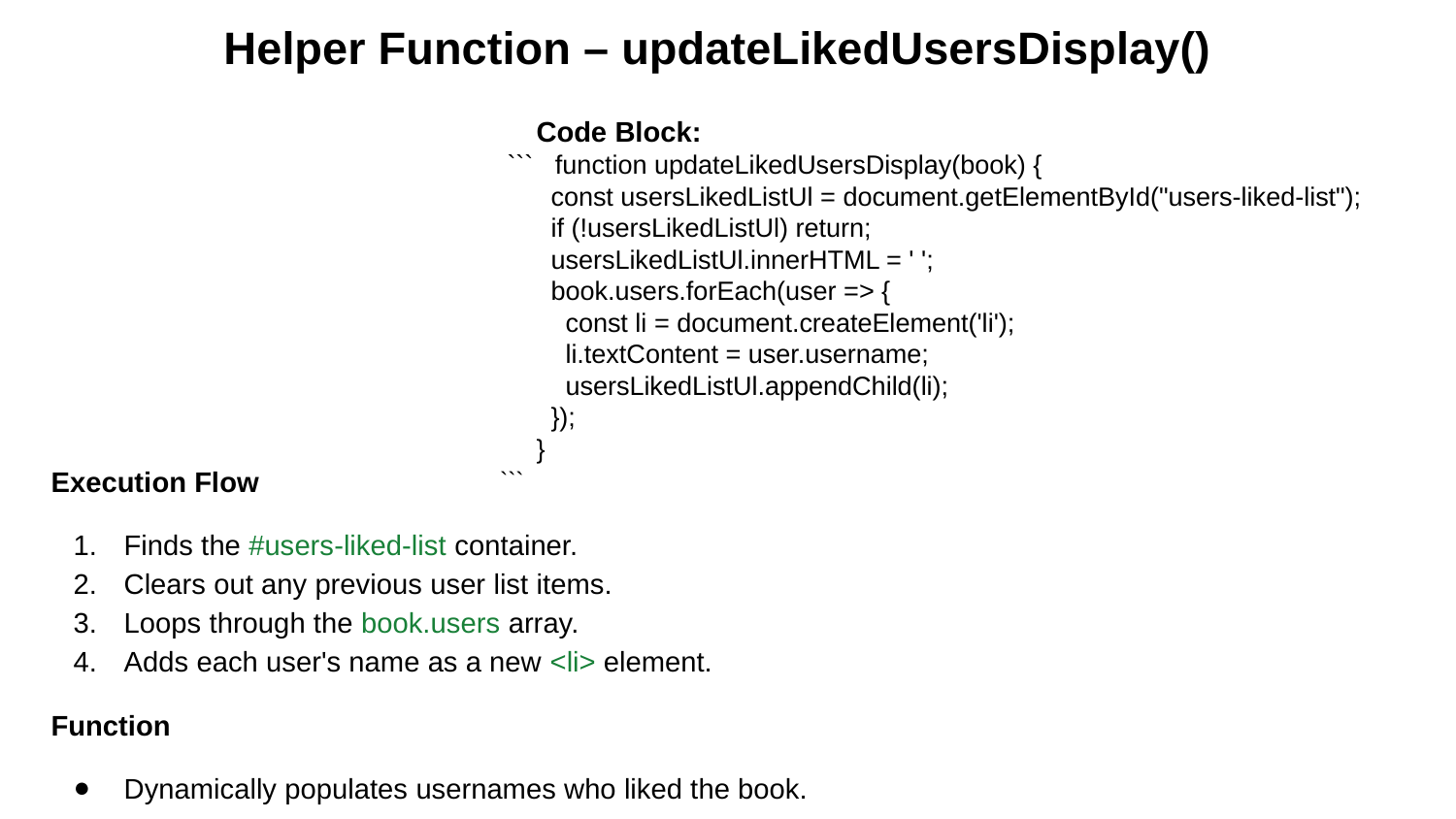

Helper Function – updateLikedUsersDisplay()

Code Block:
      ```   function updateLikedUsersDisplay(book) {
  const usersLikedListUl = document.getElementById("users-liked-list");
  if (!usersLikedListUl) return;
  usersLikedListUl.innerHTML = ' ';
  book.users.forEach(user => {
    const li = document.createElement('li');
    li.textContent = user.username;
    usersLikedListUl.appendChild(li);
  });
}
     ```

Execution Flow
Finds the #users-liked-list container.
Clears out any previous user list items.
Loops through the book.users array.
Adds each user's name as a new <li> element.
Function
Dynamically populates usernames who liked the book.